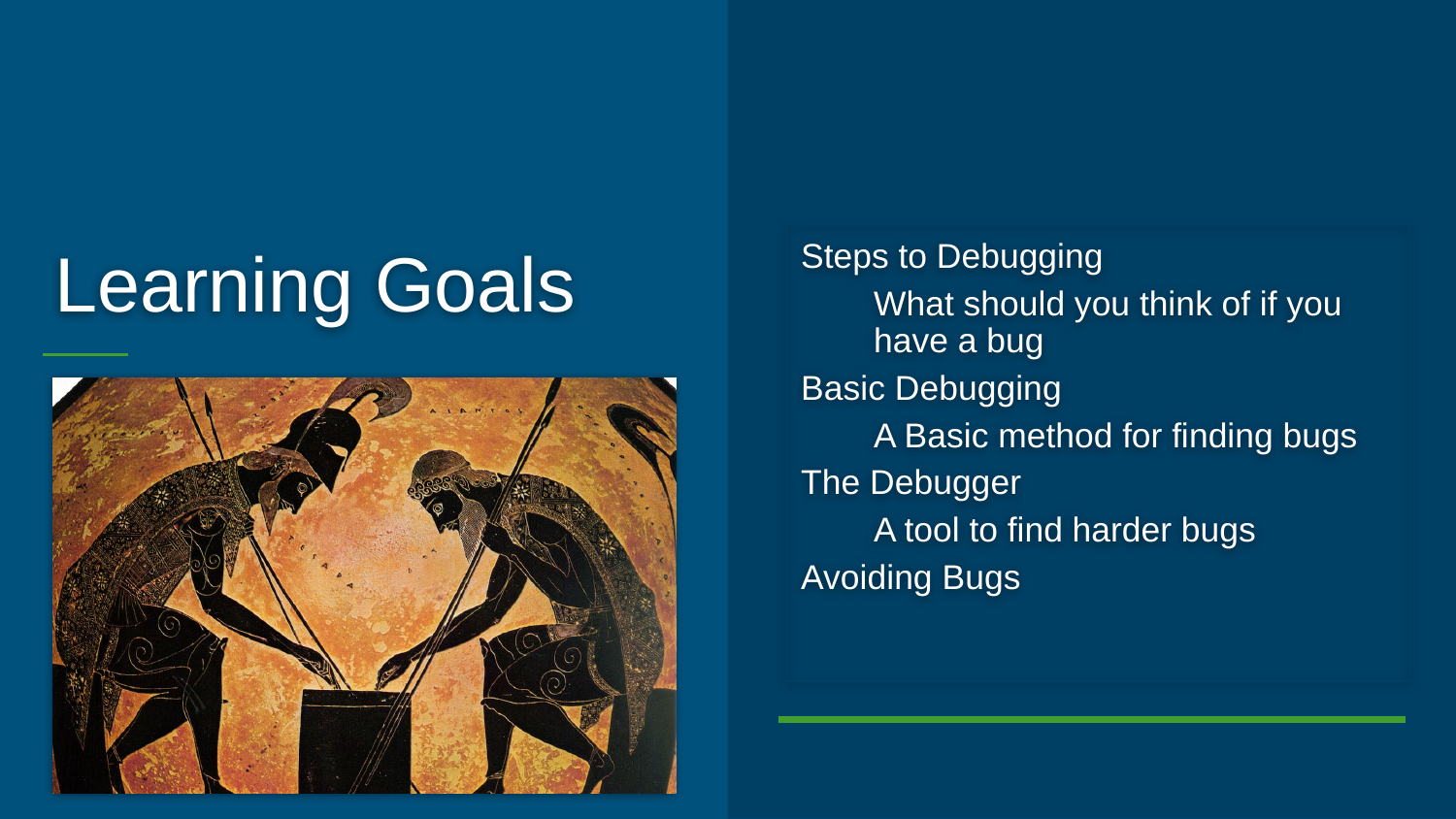

Steps to Debugging
What should you think of if you have a bug
Basic Debugging
A Basic method for finding bugs
The Debugger
A tool to find harder bugs
Avoiding Bugs

# Learning Goals